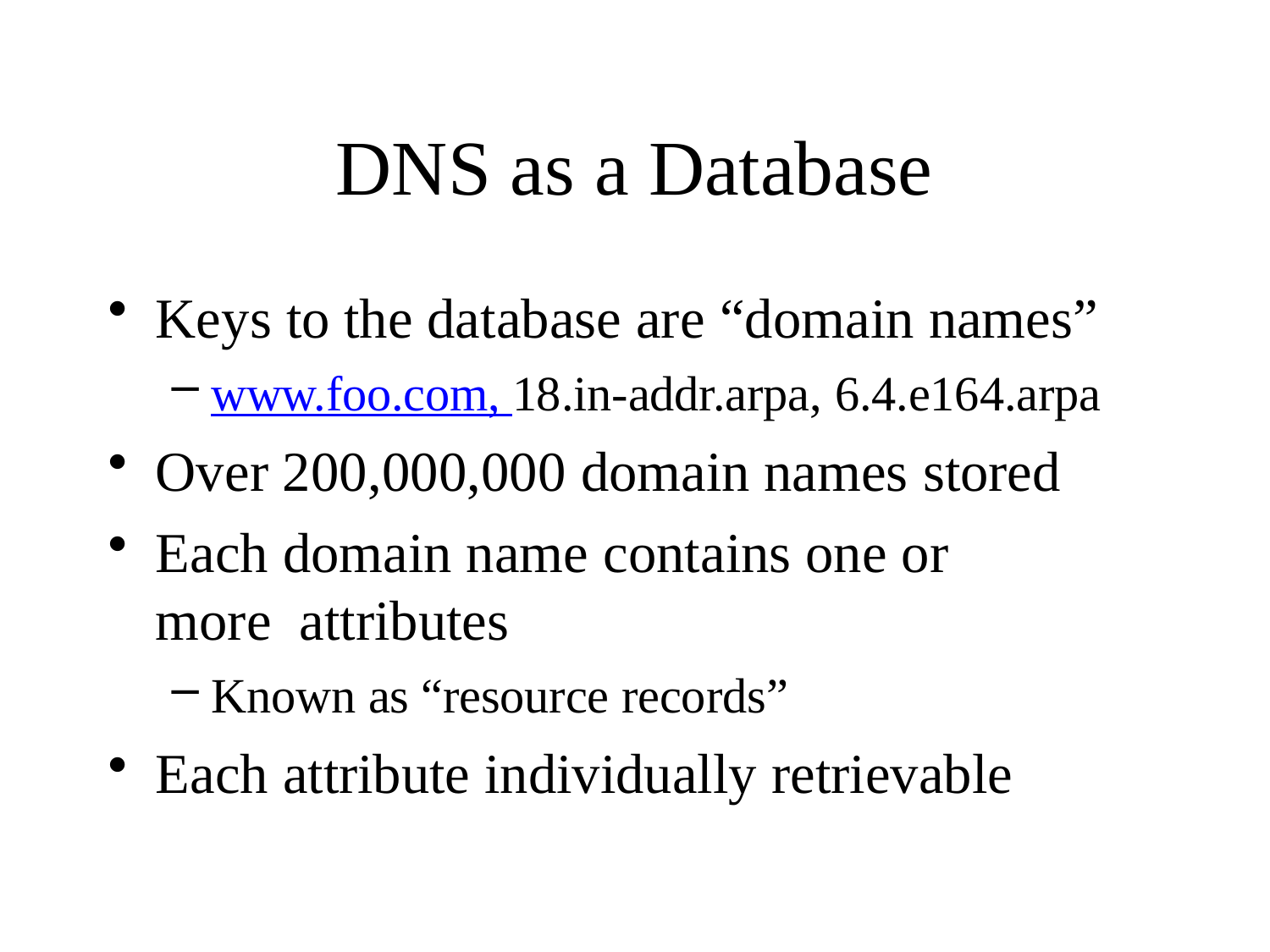

# DNS as a Database
Keys to the database are “domain names”
www.foo.com, 18.in-addr.arpa, 6.4.e164.arpa
Over 200,000,000 domain names stored
Each domain name contains one or more  attributes
Known as “resource records”
Each attribute individually retrievable